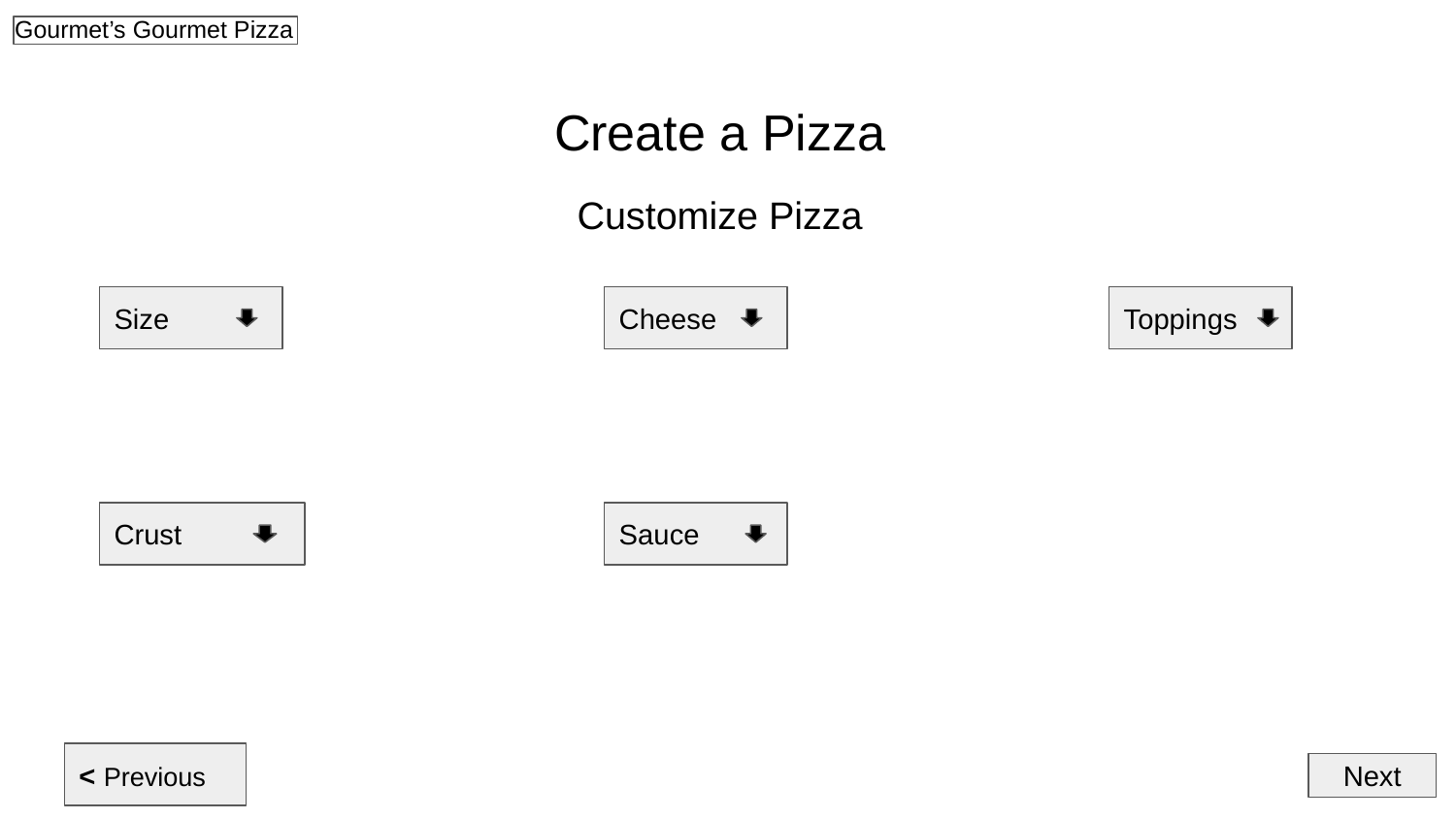

Create a Pizza
Customize Pizza
Size

Cheese

Toppings

Crust

Sauce

< Previous

Next